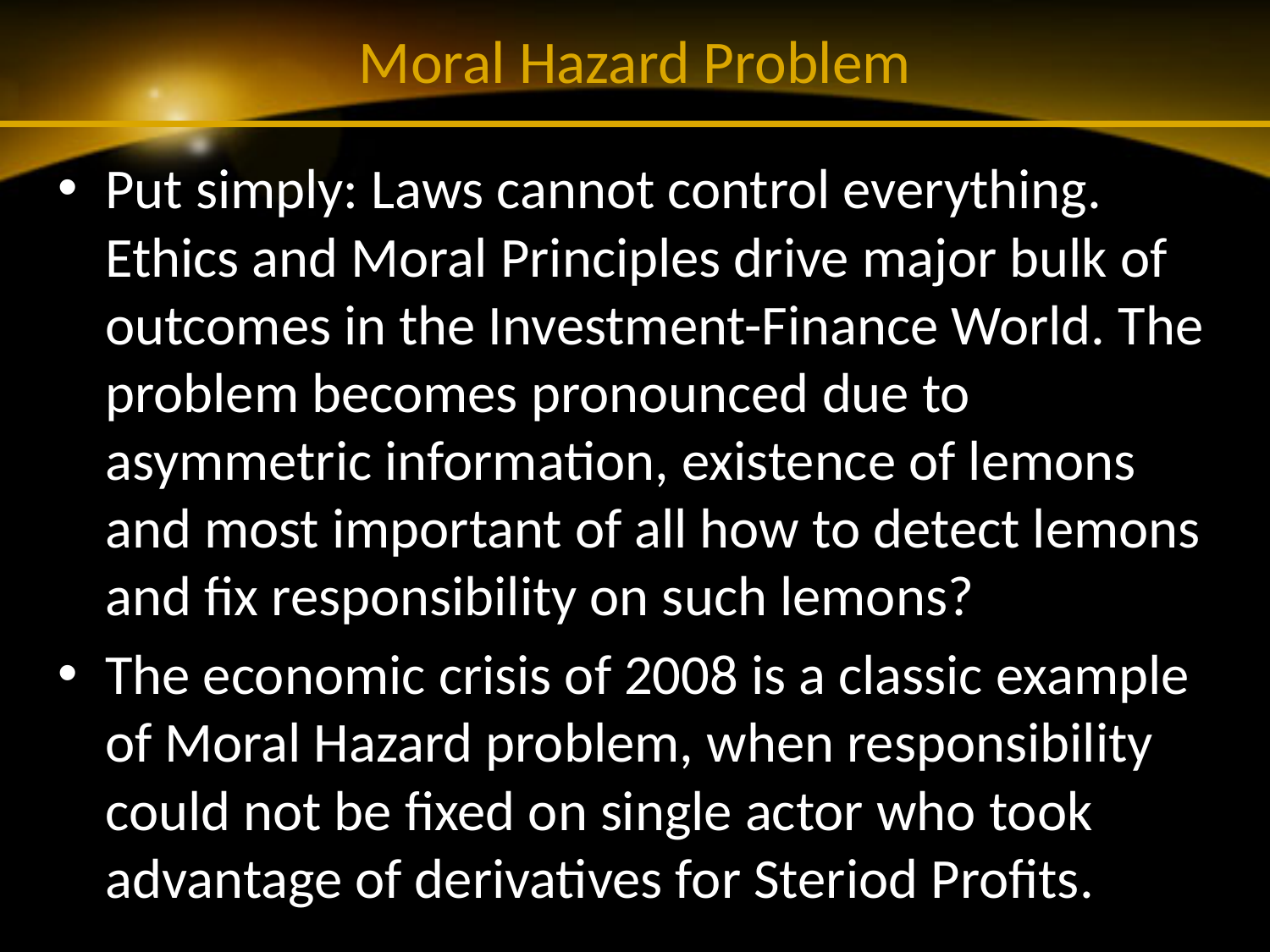

# Moral Hazard Problem

Put simply: Laws cannot control everything. Ethics and Moral Principles drive major bulk of outcomes in the Investment-Finance World. The problem becomes pronounced due to asymmetric information, existence of lemons and most important of all how to detect lemons and fix responsibility on such lemons?
The economic crisis of 2008 is a classic example of Moral Hazard problem, when responsibility could not be fixed on single actor who took advantage of derivatives for Steriod Profits.